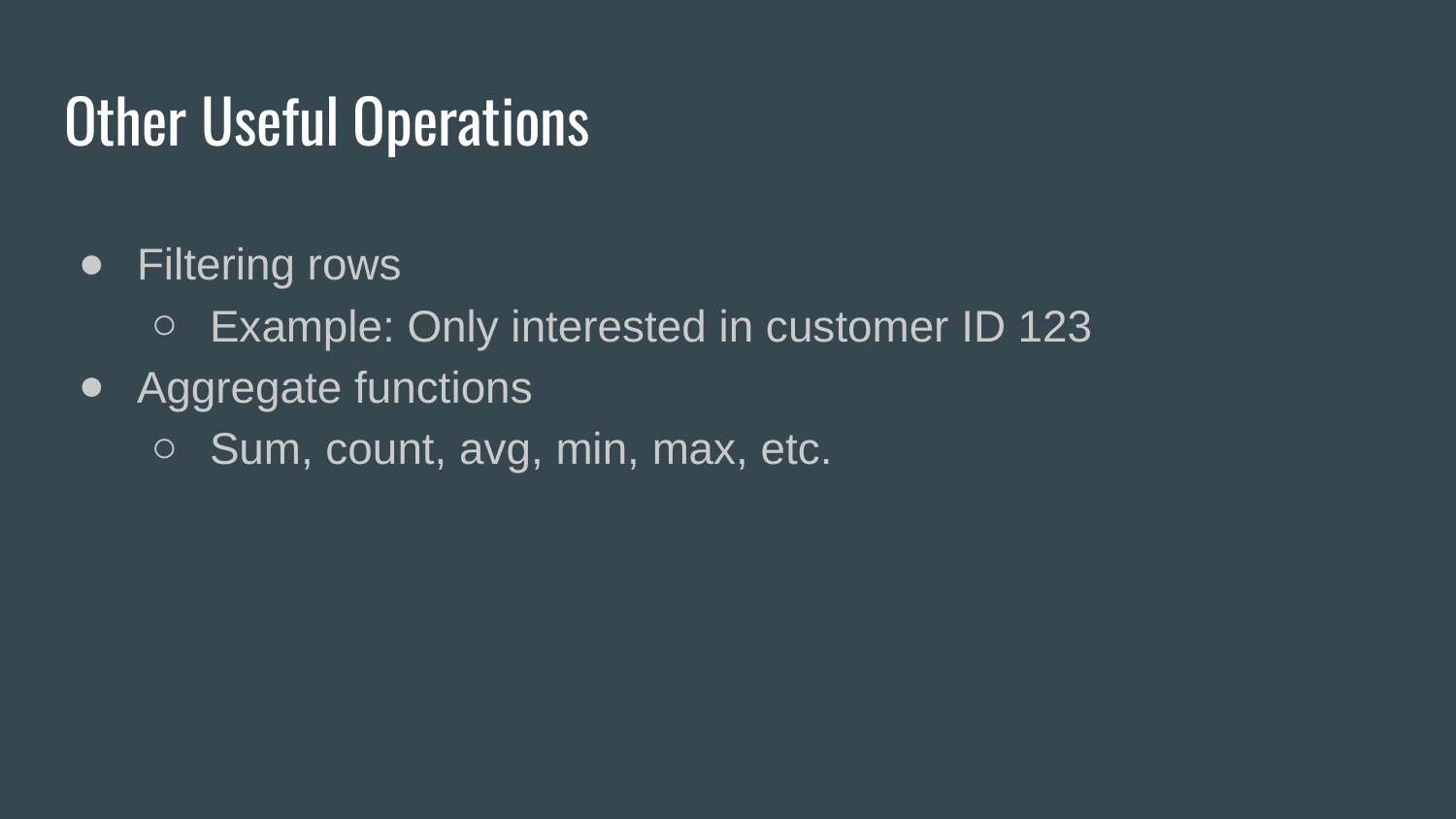

# Other Useful Operations
Filtering rows
Example: Only interested in customer ID 123
Aggregate functions
Sum, count, avg, min, max, etc.